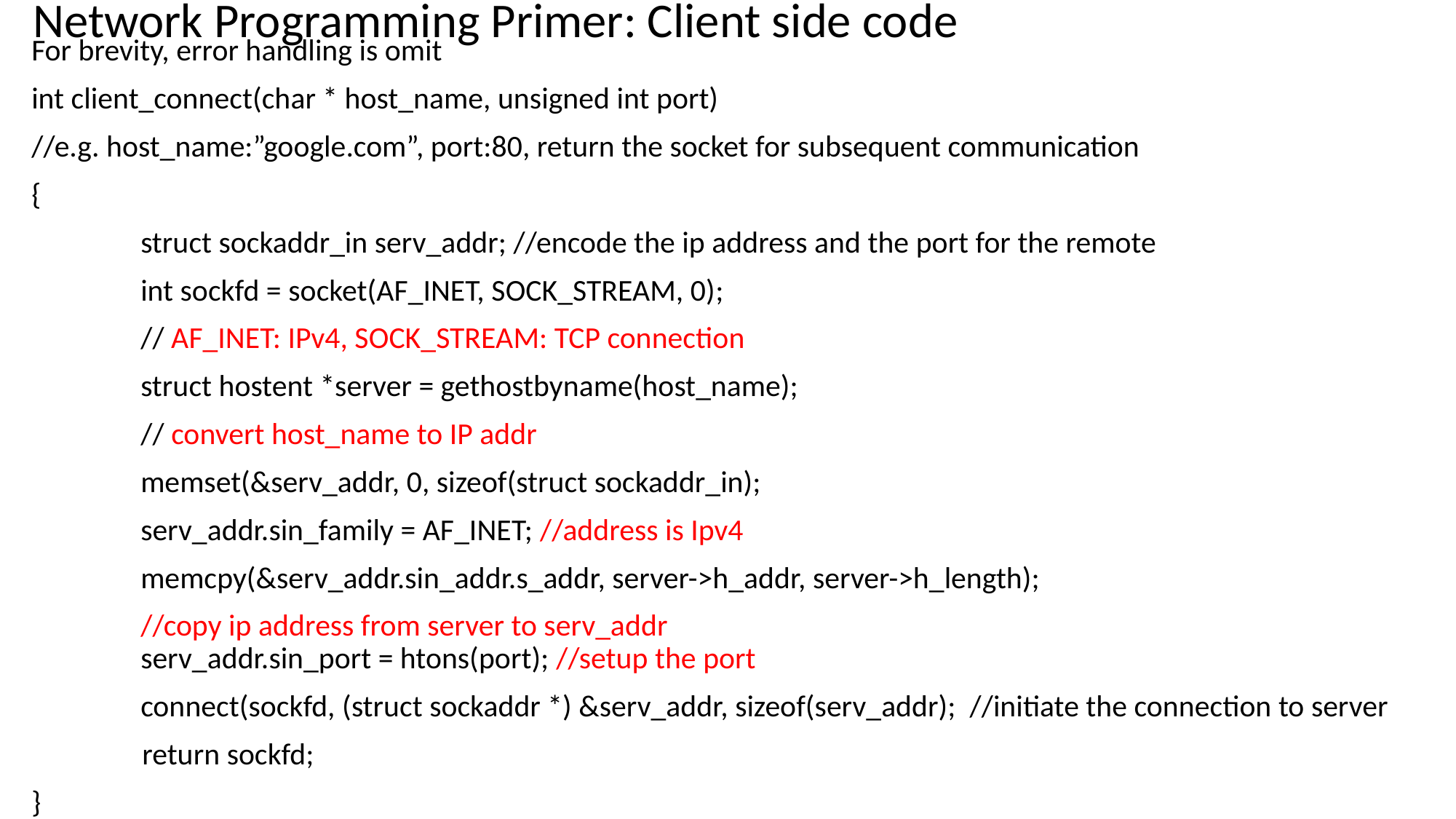

# Network Programming Primer: Client side code
For brevity, error handling is omit
int client_connect(char * host_name, unsigned int port)
//e.g. host_name:”google.com”, port:80, return the socket for subsequent communication
{
	struct sockaddr_in serv_addr; //encode the ip address and the port for the remote
	int sockfd = socket(AF_INET, SOCK_STREAM, 0);
	// AF_INET: IPv4, SOCK_STREAM: TCP connection
	struct hostent *server = gethostbyname(host_name);
	// convert host_name to IP addr
	memset(&serv_addr, 0, sizeof(struct sockaddr_in);
	serv_addr.sin_family = AF_INET; //address is Ipv4
	memcpy(&serv_addr.sin_addr.s_addr, server->h_addr, server->h_length);
	//copy ip address from server to serv_addr
	serv_addr.sin_port = htons(port); //setup the port
	connect(sockfd, (struct sockaddr *) &serv_addr, sizeof(serv_addr);  //initiate the connection to server
                return sockfd;
}